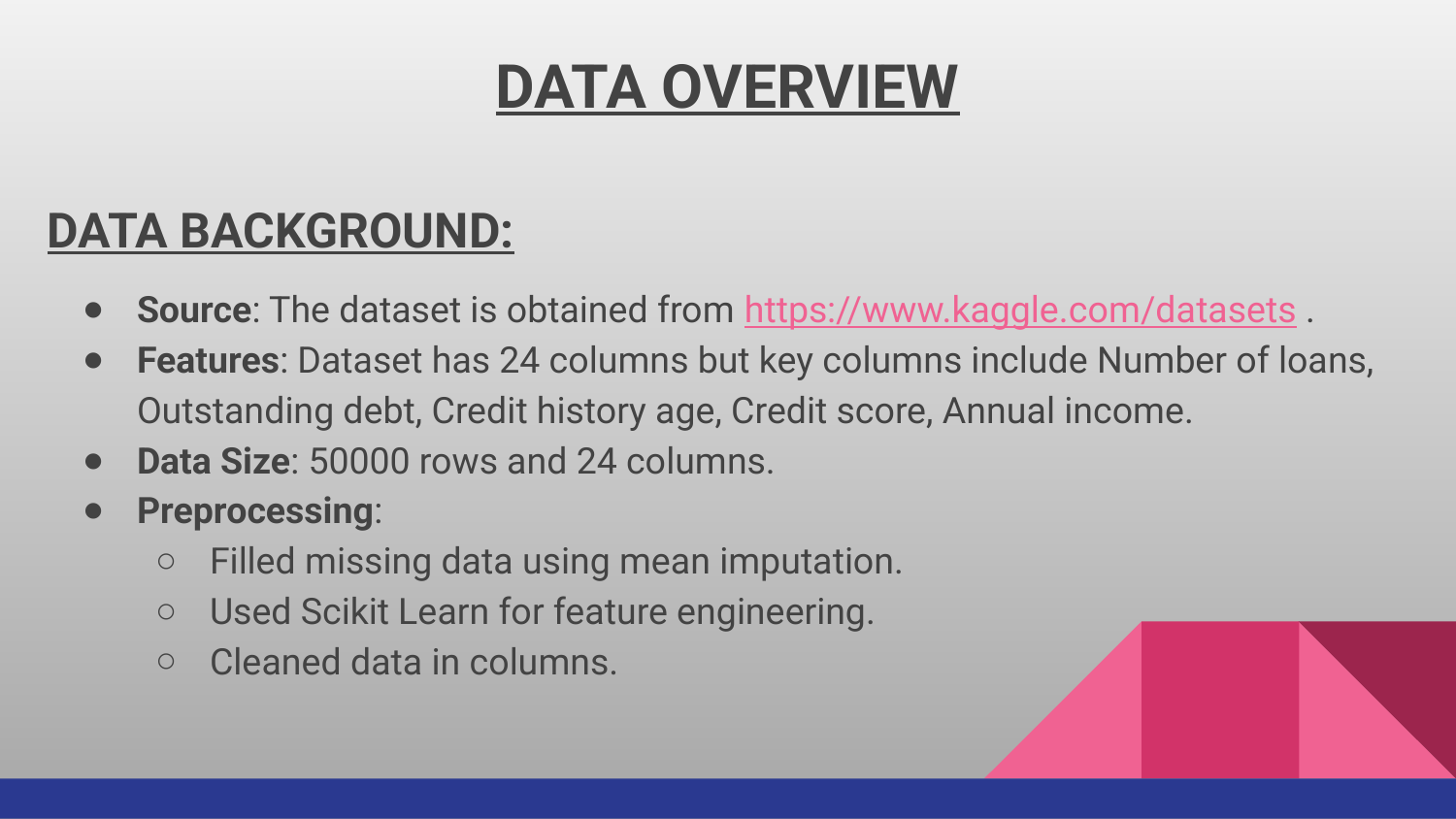

# DATA OVERVIEW
DATA BACKGROUND:
Source: The dataset is obtained from https://www.kaggle.com/datasets .
Features: Dataset has 24 columns but key columns include Number of loans, Outstanding debt, Credit history age, Credit score, Annual income.
Data Size: 50000 rows and 24 columns.
Preprocessing:
Filled missing data using mean imputation.
Used Scikit Learn for feature engineering.
Cleaned data in columns.